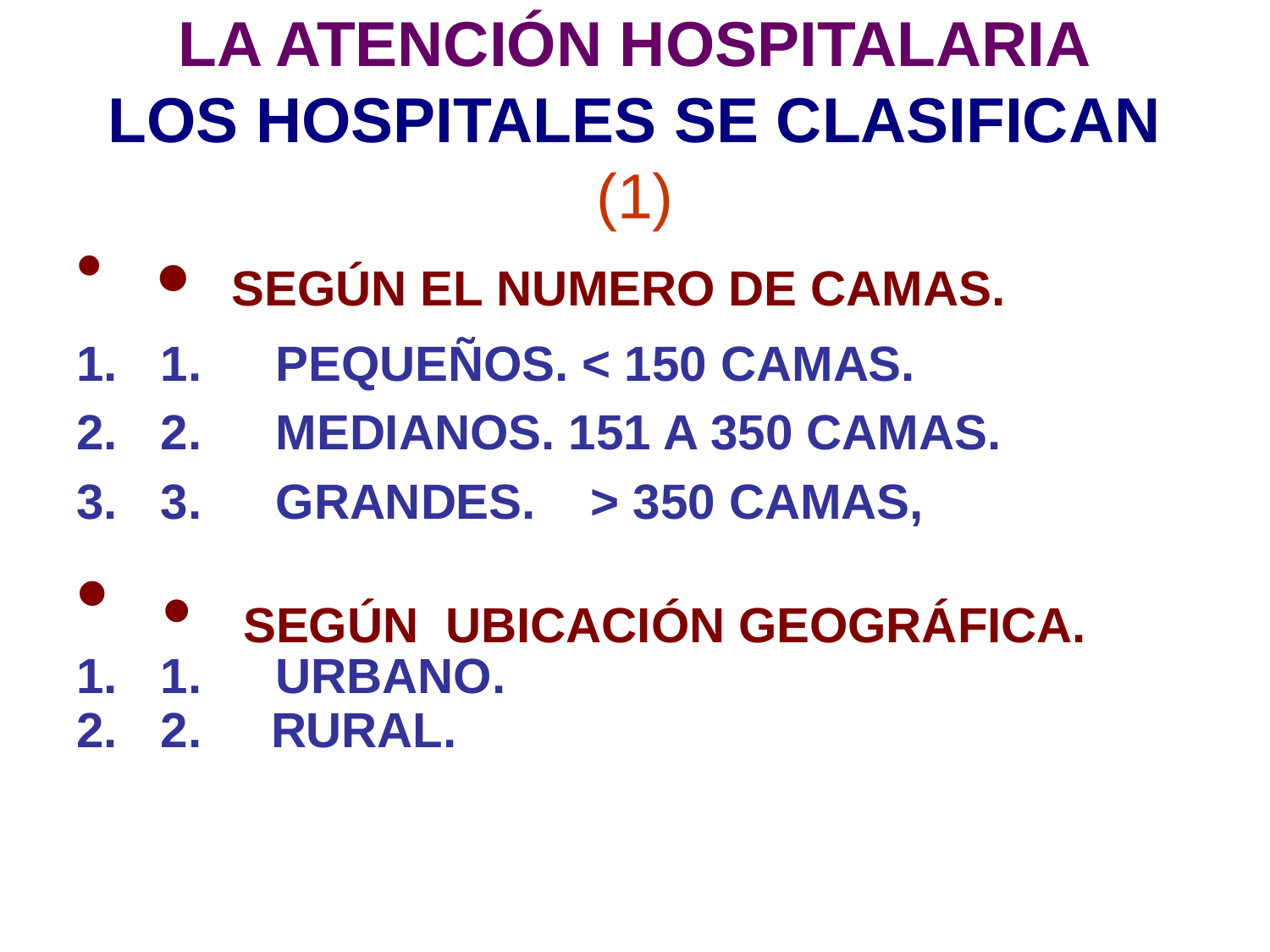

# LA ATENCIÓN HOSPITALARIA LOS HOSPITALES SE CLASIFICAN (1)
•  SEGÚN EL NUMERO DE CAMAS.
1.      PEQUEÑOS. < 150 CAMAS.
2.      MEDIANOS. 151 A 350 CAMAS.
3.      GRANDES.    > 350 CAMAS,
•    SEGÚN  UBICACIÓN GEOGRÁFICA.
1.      URBANO.
2.     RURAL.